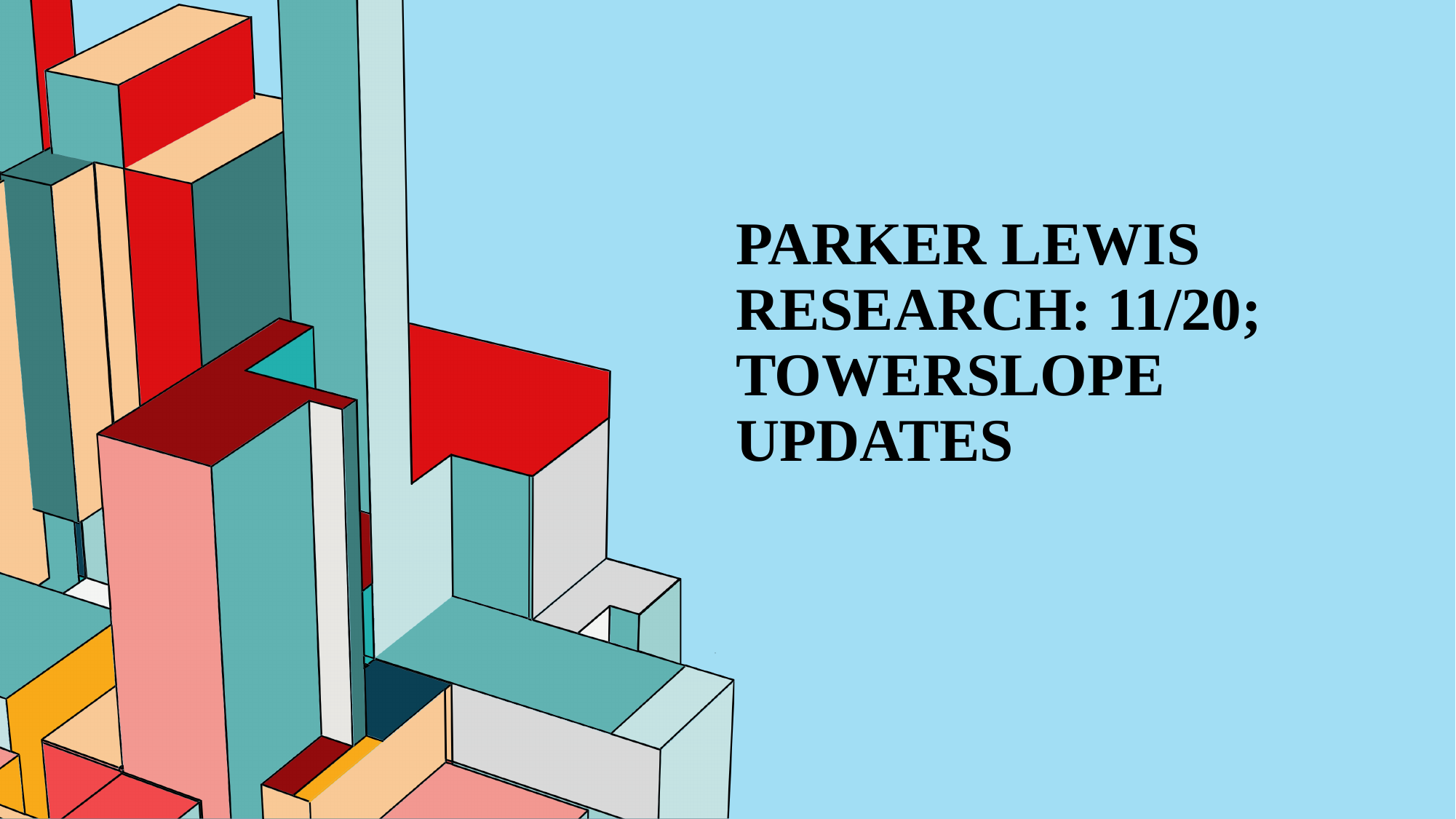

# Parker Lewis Research: 11/20; towerslope updates